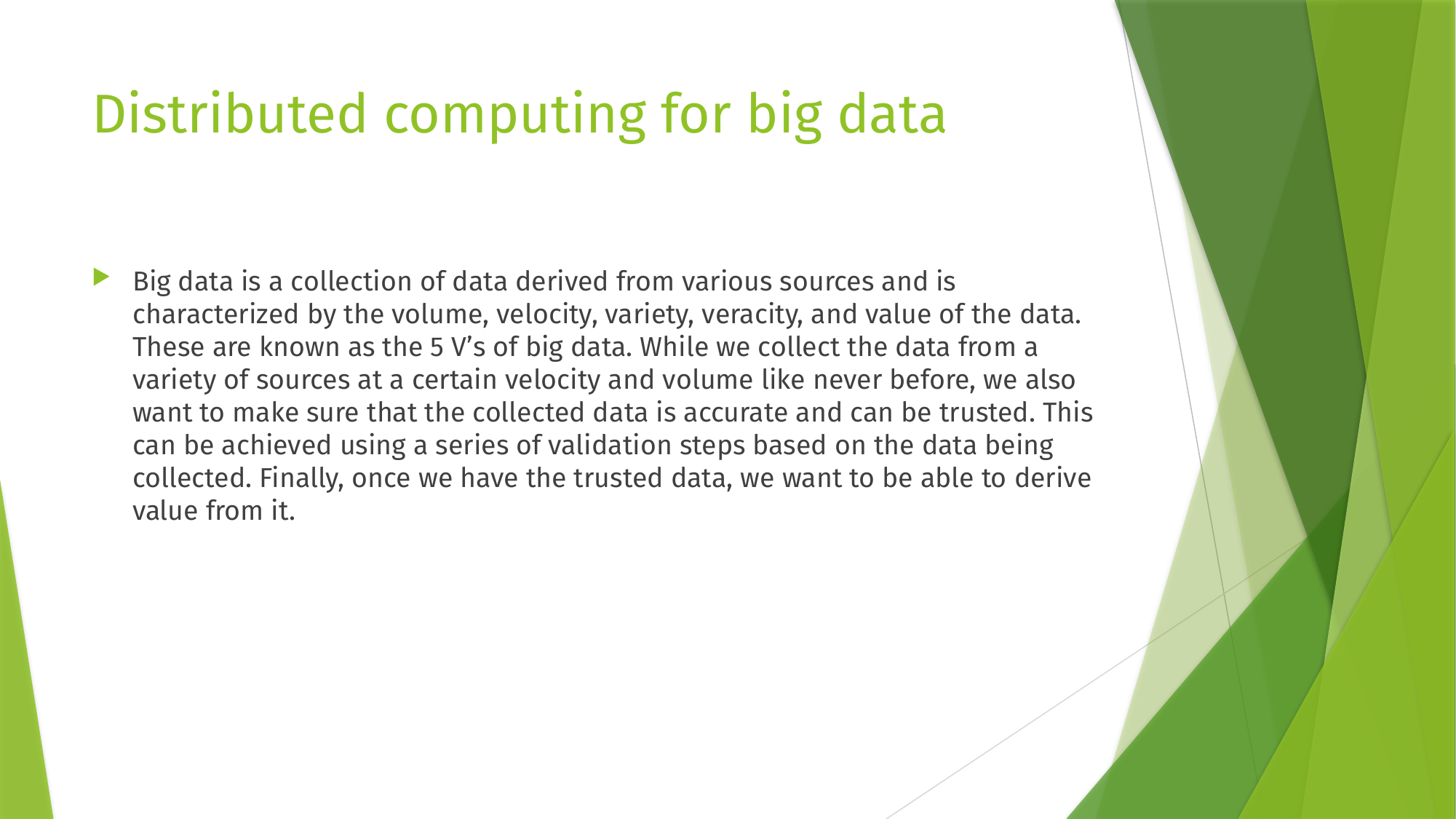

# Distributed computing for big data
Big data is a collection of data derived from various sources and is characterized by the volume, velocity, variety, veracity, and value of the data. These are known as the 5 V’s of big data. While we collect the data from a variety of sources at a certain velocity and volume like never before, we also want to make sure that the collected data is accurate and can be trusted. This can be achieved using a series of validation steps based on the data being collected. Finally, once we have the trusted data, we want to be able to derive value from it.